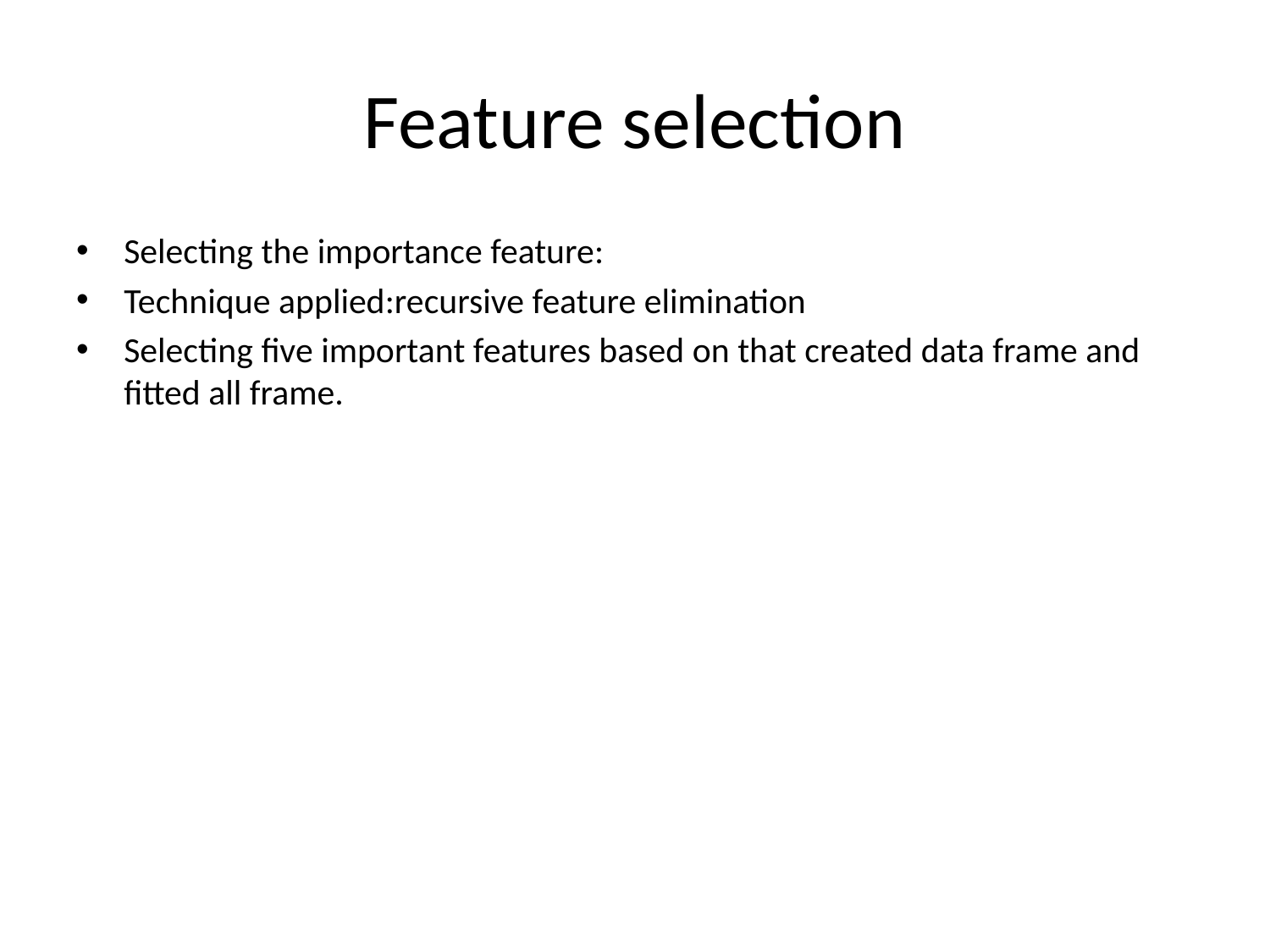

# Feature selection
Selecting the importance feature:
Technique applied:recursive feature elimination
Selecting five important features based on that created data frame and fitted all frame.